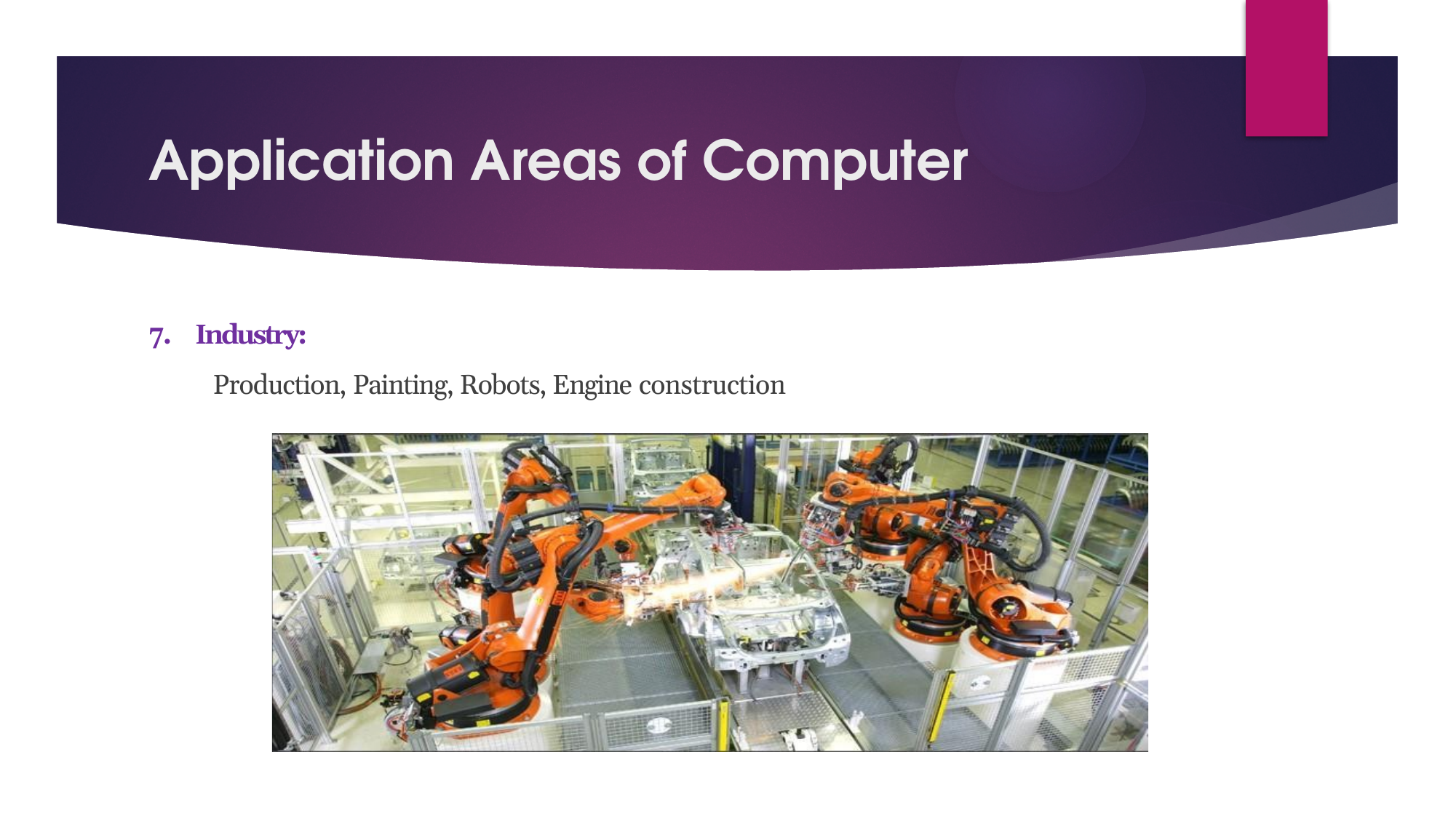

# Application Areas of Computer
7.    Industry:
           Production, Painting, Robots, Engine construction